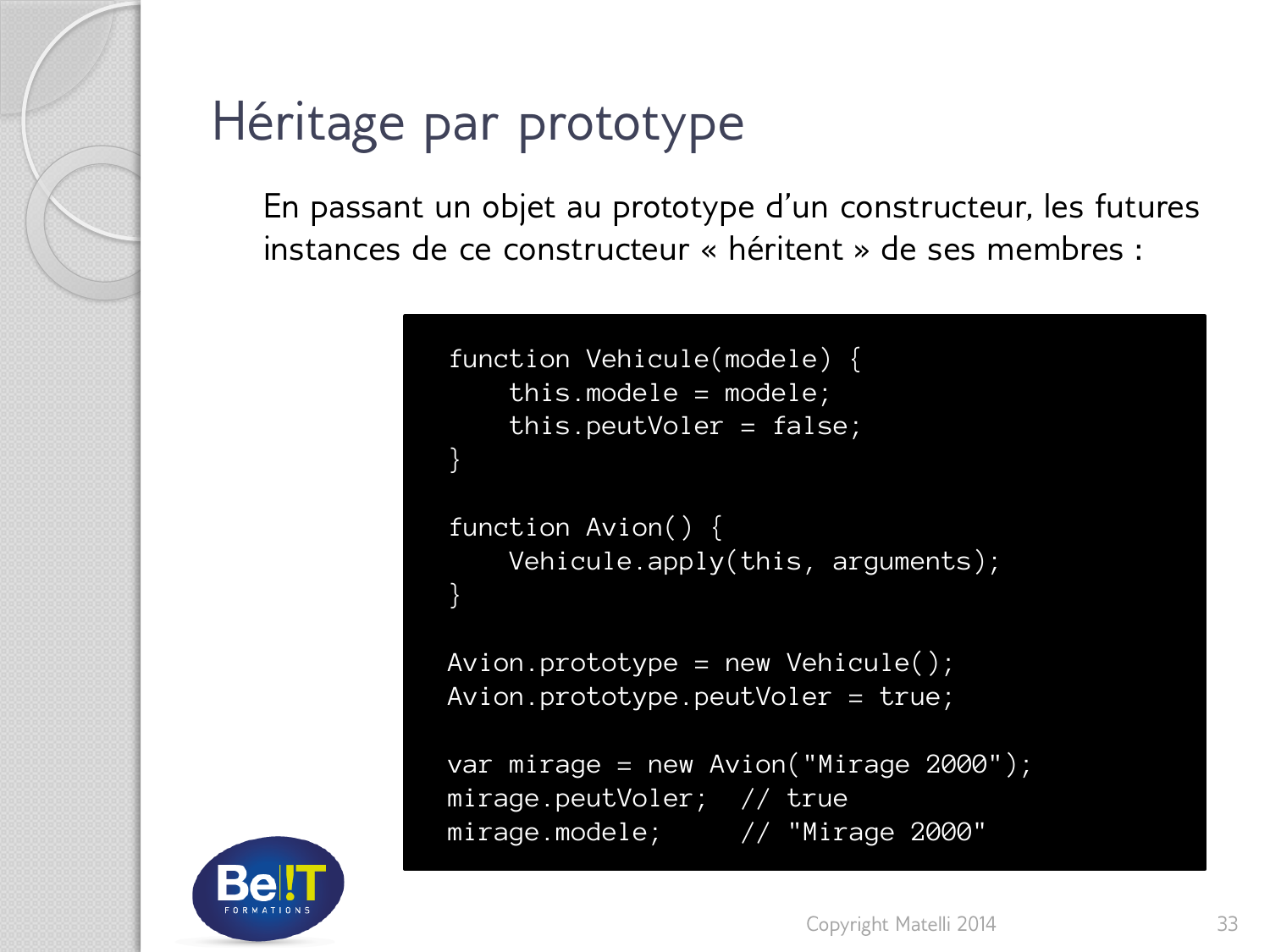

# Héritage par prototype
En passant un objet au prototype d’un constructeur, les futures instances de ce constructeur « héritent » de ses membres :

  function Vehicule(modele) {
      this.modele = modele;
      this.peutVoler = false;
  }

  function Avion() {
      Vehicule.apply(this, arguments);
  }

  Avion.prototype = new Vehicule();
  Avion.prototype.peutVoler = true;

  var mirage = new Avion("Mirage 2000");
  mirage.peutVoler;  // true
  mirage.modele;     // "Mirage 2000"

Copyright Matelli 2014
33